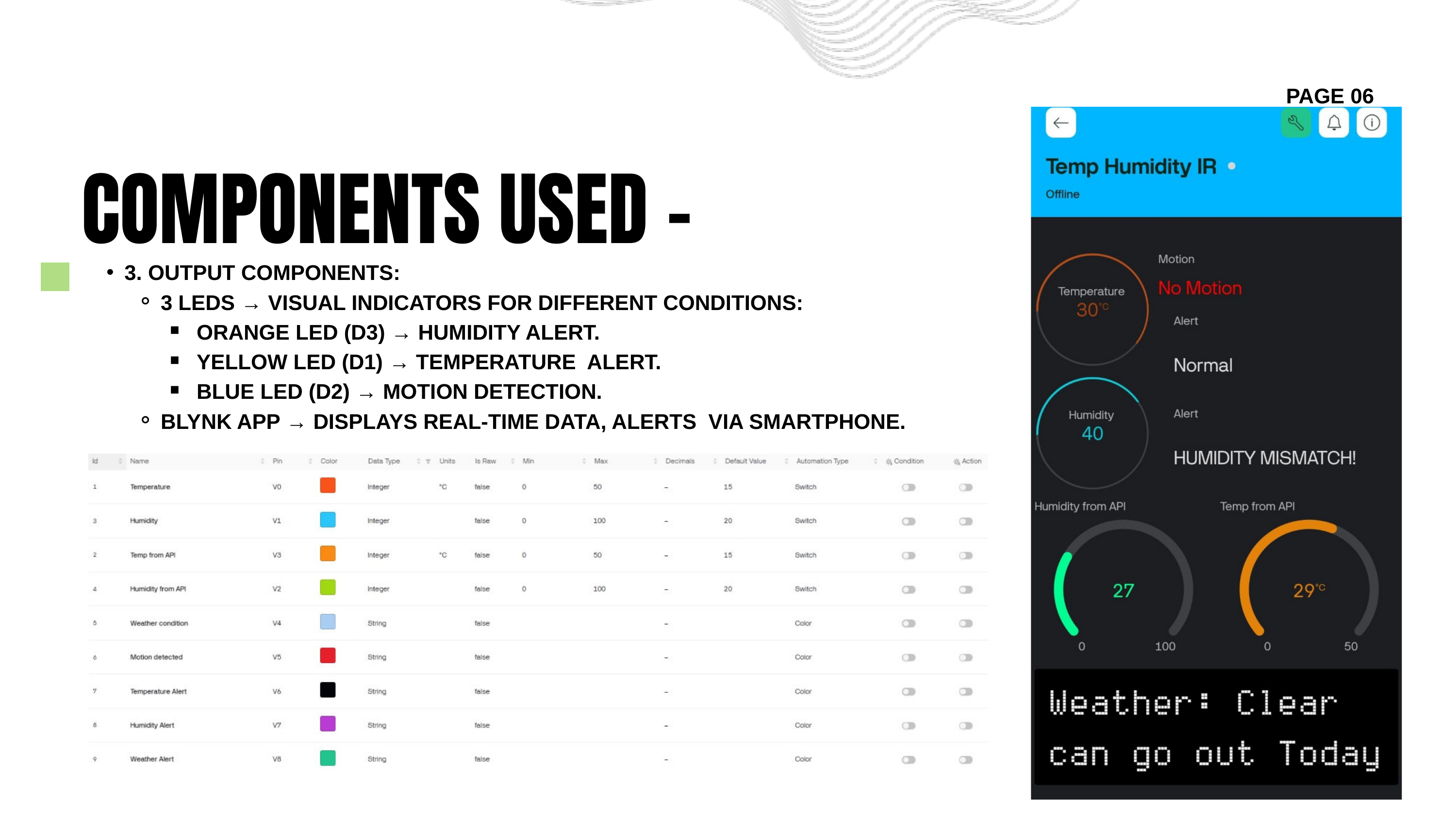

PAGE 06

COMPONENTS USED -
3. OUTPUT COMPONENTS:
3 LEDS → VISUAL INDICATORS FOR DIFFERENT CONDITIONS:
ORANGE LED (D3) → HUMIDITY ALERT.
YELLOW LED (D1) → TEMPERATURE  ALERT.
BLUE LED (D2) → MOTION DETECTION.
BLYNK APP → DISPLAYS REAL-TIME DATA, ALERTS  VIA SMARTPHONE.